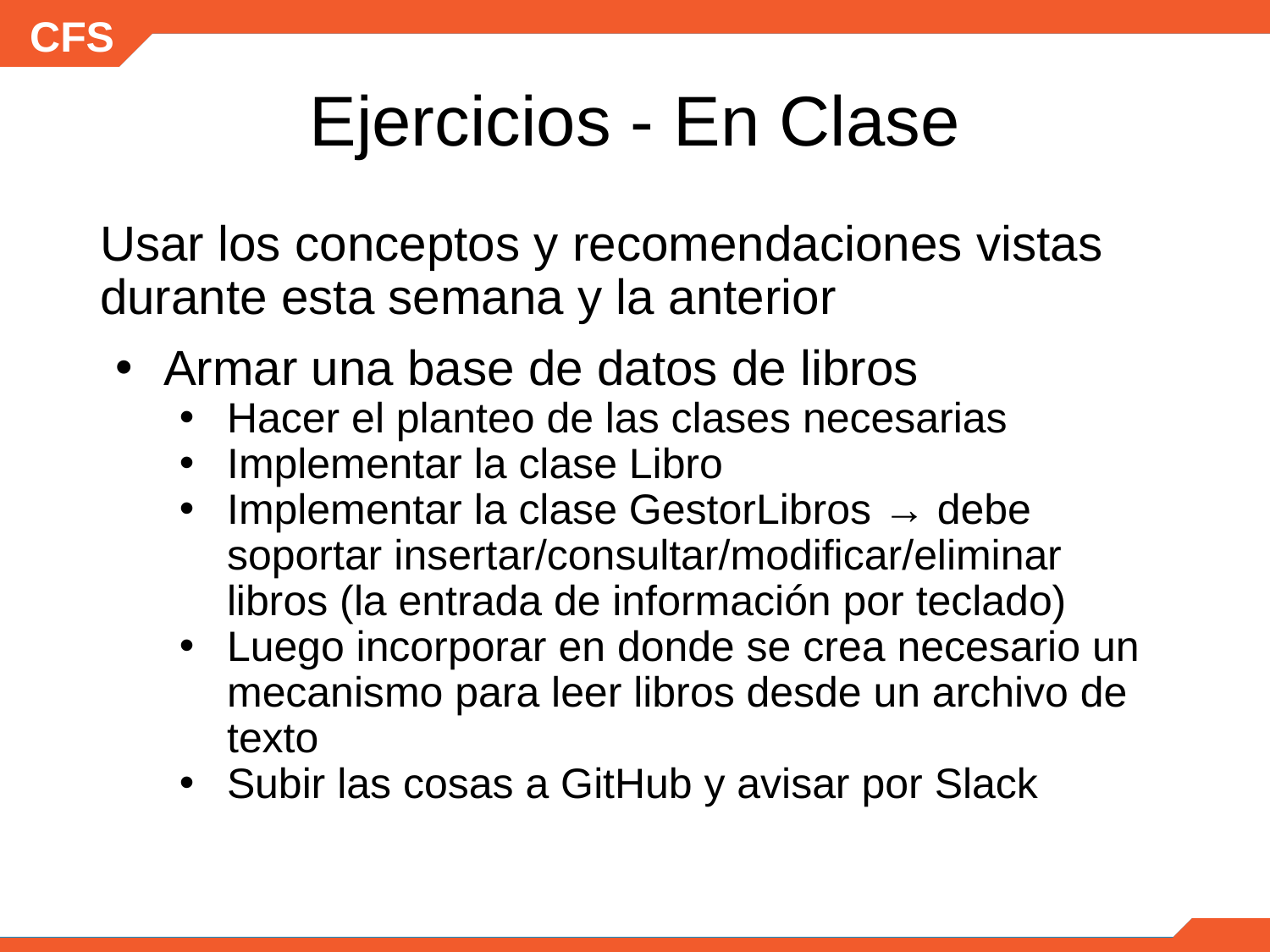

# Ejercicios - En Clase
Usar los conceptos y recomendaciones vistas durante esta semana y la anterior
Armar una base de datos de libros
Hacer el planteo de las clases necesarias
Implementar la clase Libro
Implementar la clase GestorLibros → debe soportar insertar/consultar/modificar/eliminar libros (la entrada de información por teclado)
Luego incorporar en donde se crea necesario un mecanismo para leer libros desde un archivo de texto
Subir las cosas a GitHub y avisar por Slack